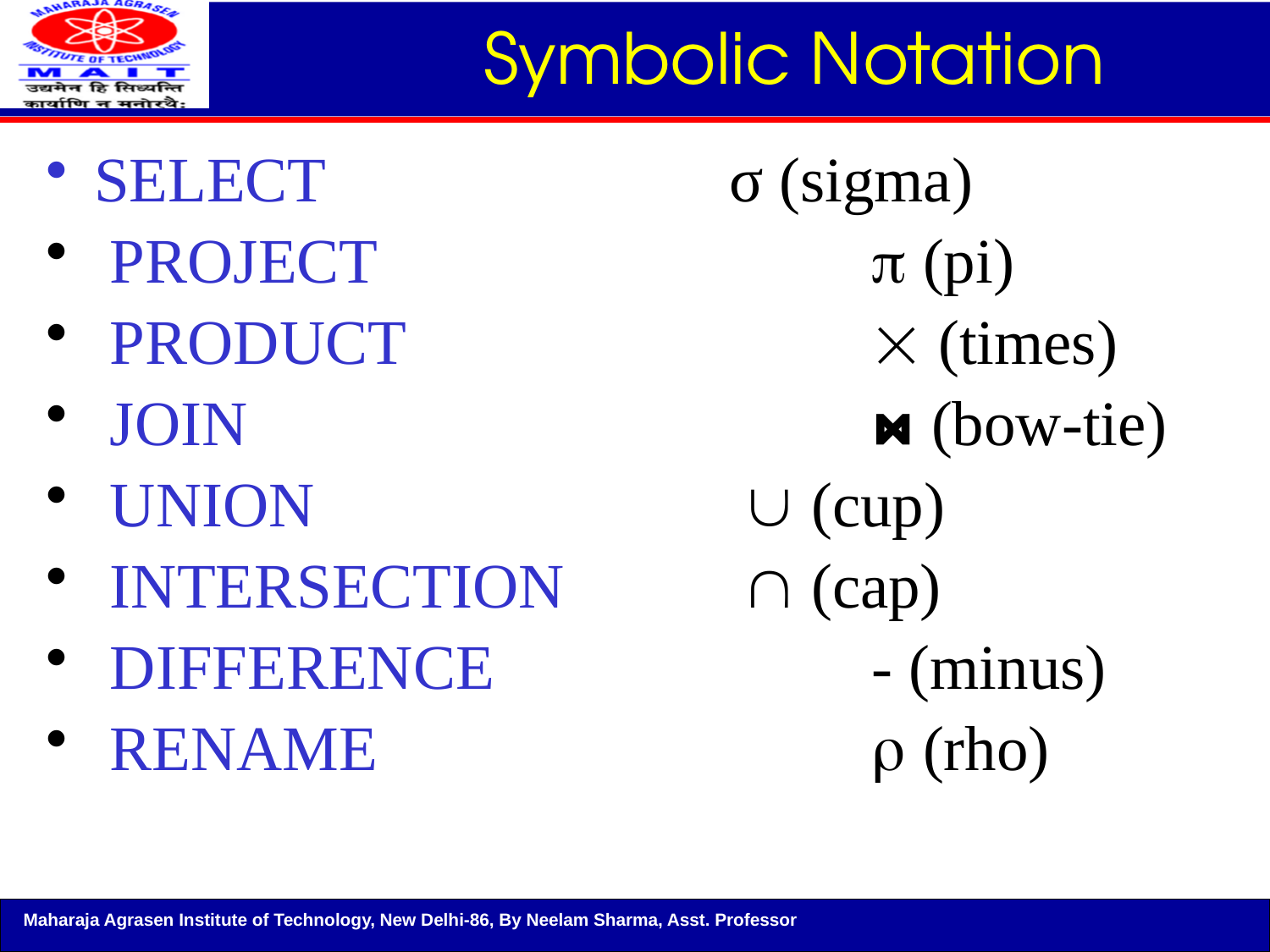

Symbolic Notation
SELECT 				σ (sigma)
 PROJECT 				 π (pi)
 PRODUCT 			         × (times)
 JOIN 					 ⋈ (bow-tie)
 UNION 				 ∪ (cup)
 INTERSECTION 		 ∩ (cap)
 DIFFERENCE 			 - (minus)
 RENAME 				 ρ (rho)